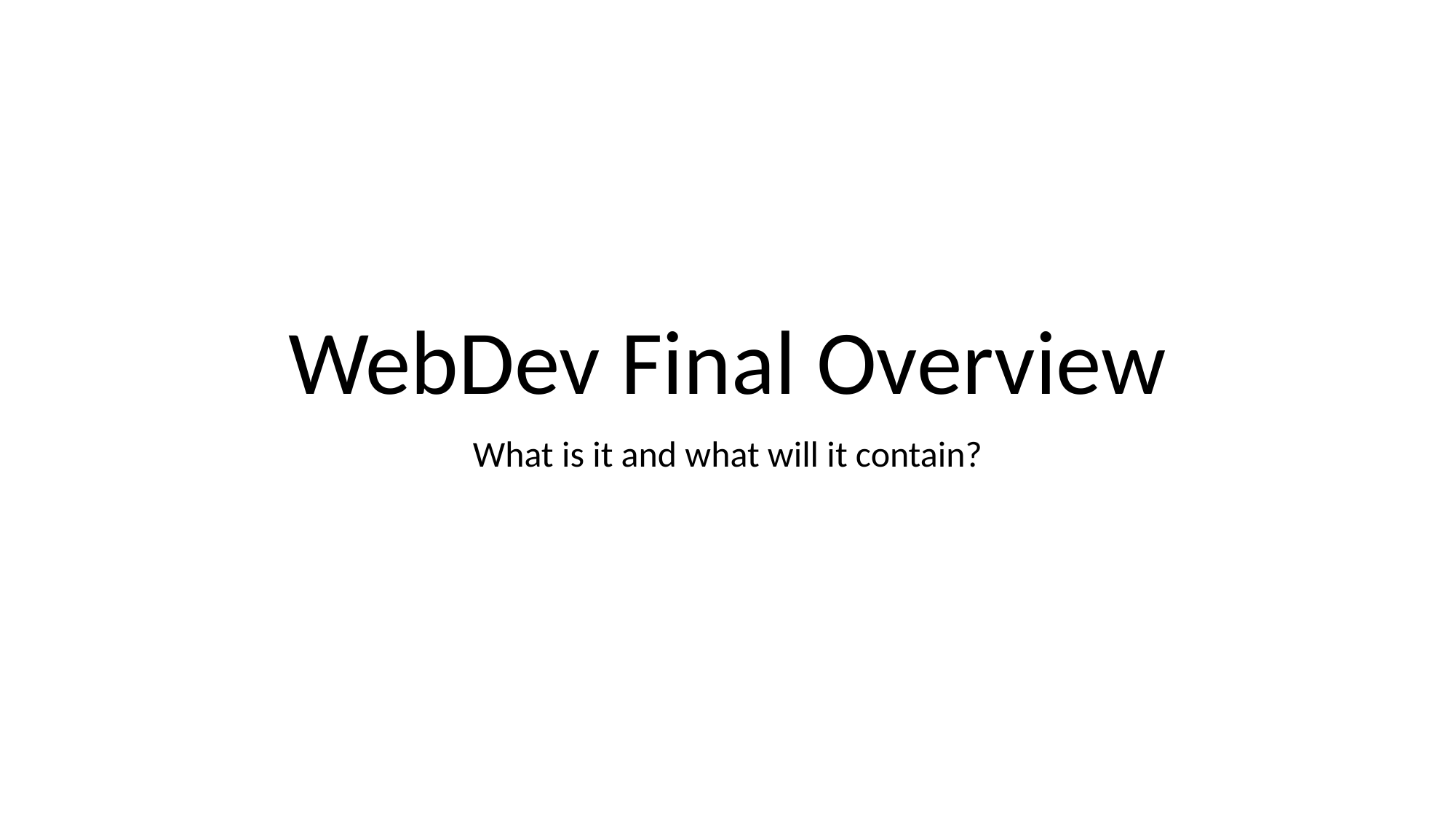

# WebDev Final Overview
What is it and what will it contain?